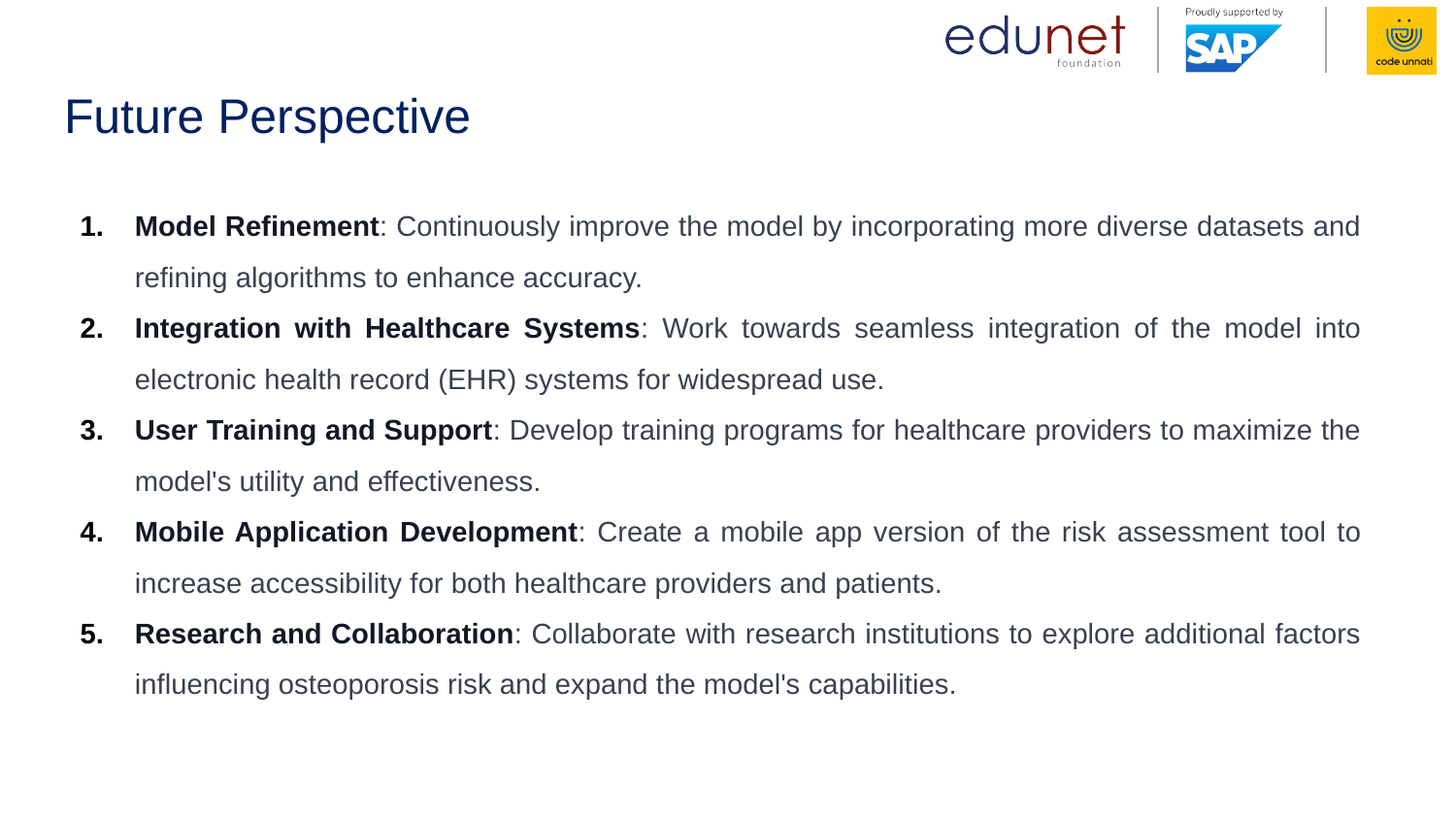

# Future Perspective
Model Refinement: Continuously improve the model by incorporating more diverse datasets and refining algorithms to enhance accuracy.
Integration with Healthcare Systems: Work towards seamless integration of the model into electronic health record (EHR) systems for widespread use.
User Training and Support: Develop training programs for healthcare providers to maximize the model's utility and effectiveness.
Mobile Application Development: Create a mobile app version of the risk assessment tool to increase accessibility for both healthcare providers and patients.
Research and Collaboration: Collaborate with research institutions to explore additional factors influencing osteoporosis risk and expand the model's capabilities.